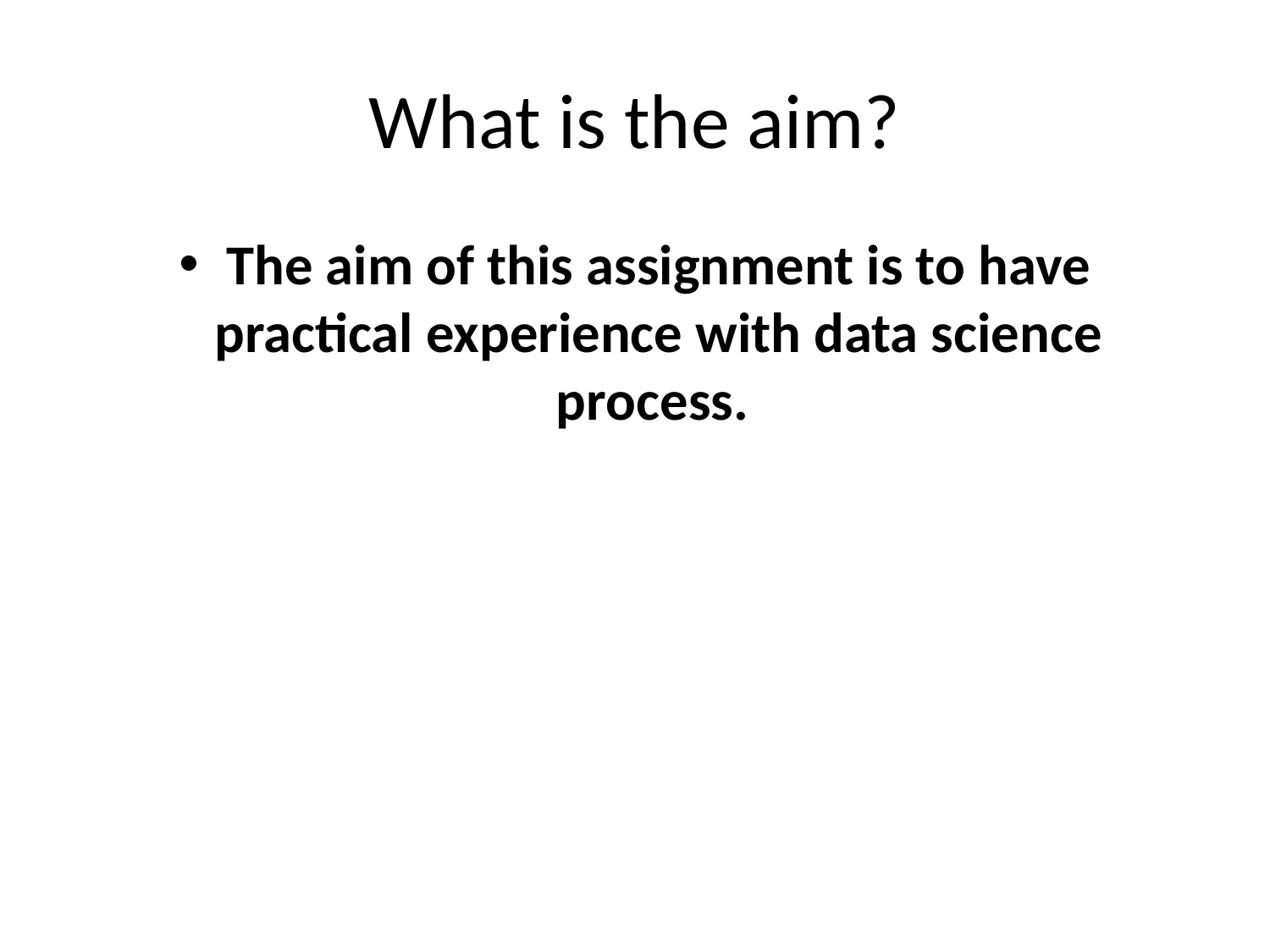

# What is the aim?
The aim of this assignment is to have practical experience with data science process.